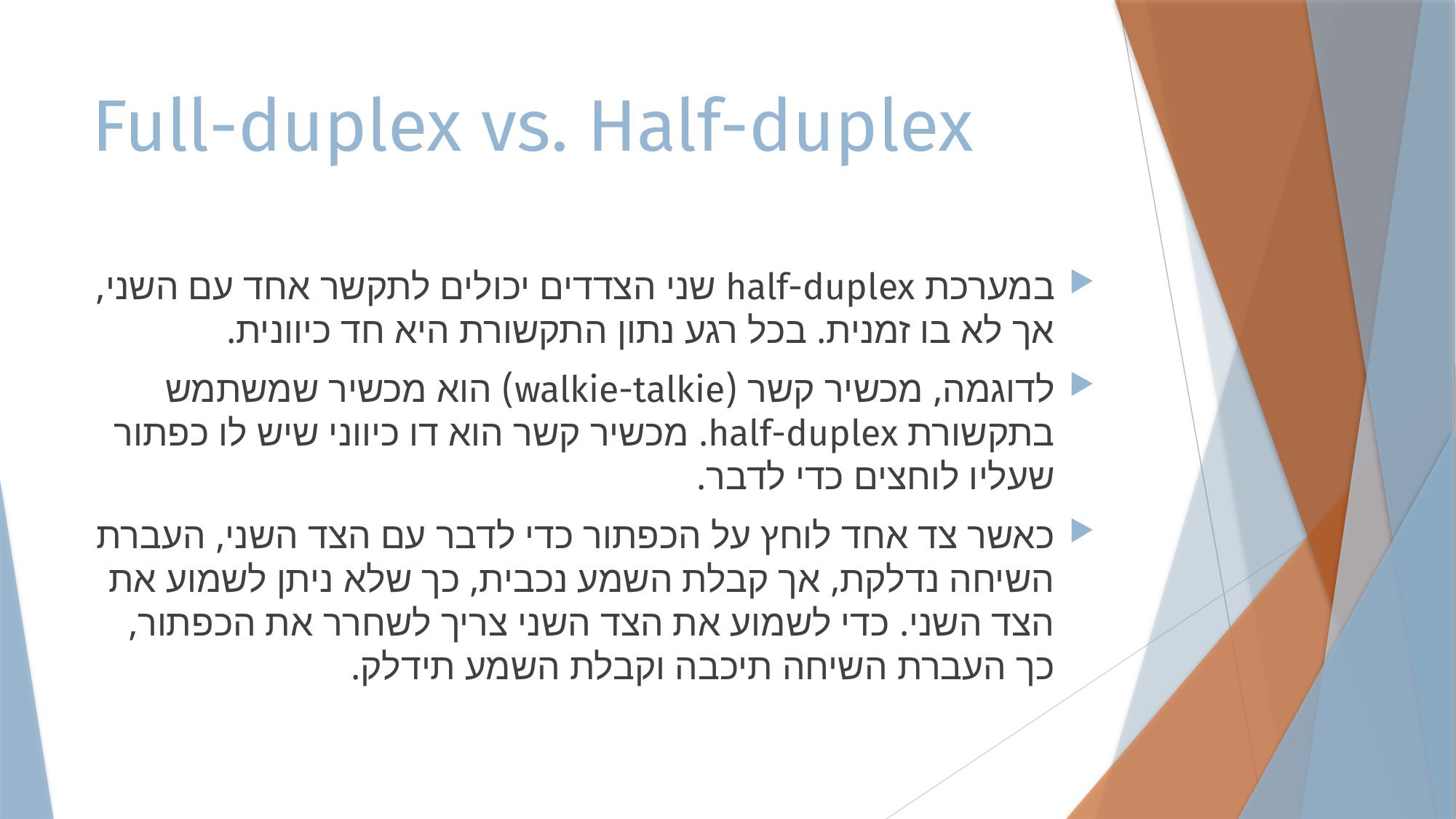

# Full-duplex vs. Half-duplex
במערכת half-duplex שני הצדדים יכולים לתקשר אחד עם השני, אך לא בו זמנית. בכל רגע נתון התקשורת היא חד כיוונית.
לדוגמה, מכשיר קשר (walkie-talkie) הוא מכשיר שמשתמש בתקשורת half-duplex. מכשיר קשר הוא דו כיווני שיש לו כפתור שעליו לוחצים כדי לדבר.
כאשר צד אחד לוחץ על הכפתור כדי לדבר עם הצד השני, העברת השיחה נדלקת, אך קבלת השמע נכבית, כך שלא ניתן לשמוע את הצד השני. כדי לשמוע את הצד השני צריך לשחרר את הכפתור, כך העברת השיחה תיכבה וקבלת השמע תידלק.